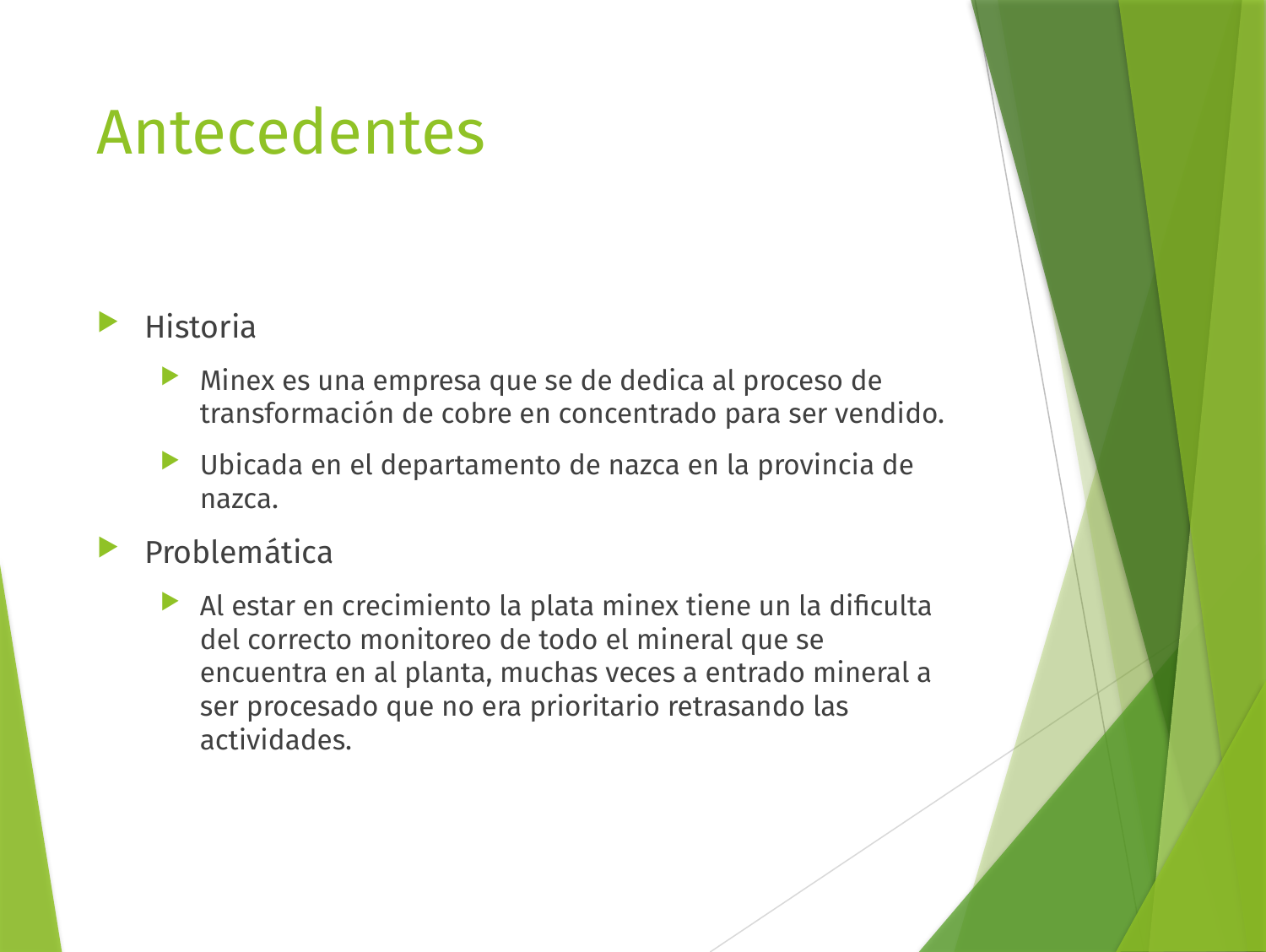

# Antecedentes
Historia
Minex es una empresa que se de dedica al proceso de transformación de cobre en concentrado para ser vendido.
Ubicada en el departamento de nazca en la provincia de nazca.
Problemática
Al estar en crecimiento la plata minex tiene un la dificulta del correcto monitoreo de todo el mineral que se encuentra en al planta, muchas veces a entrado mineral a ser procesado que no era prioritario retrasando las actividades.